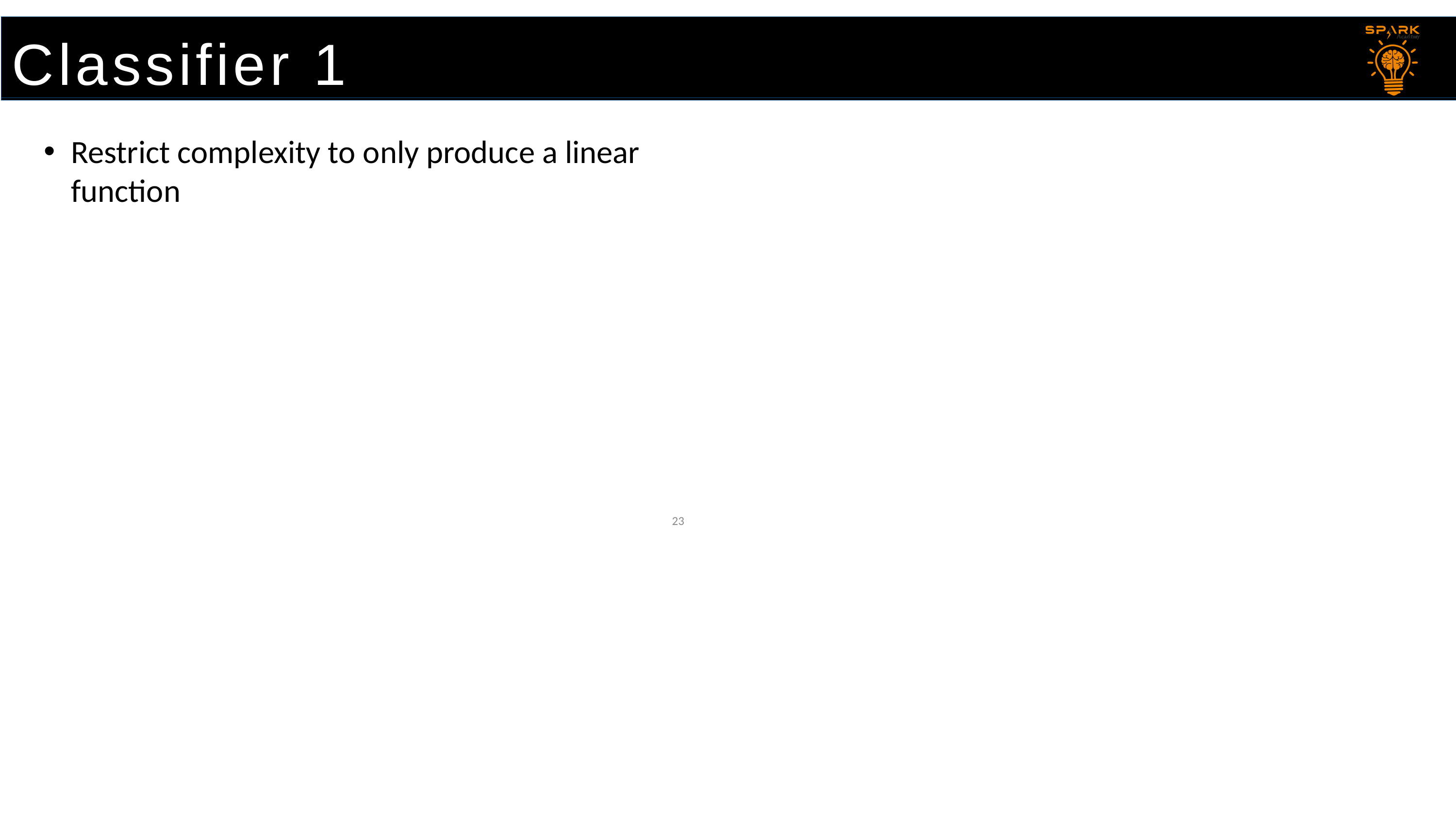

Classifier 1

Restrict complexity to only produce a linear function
23